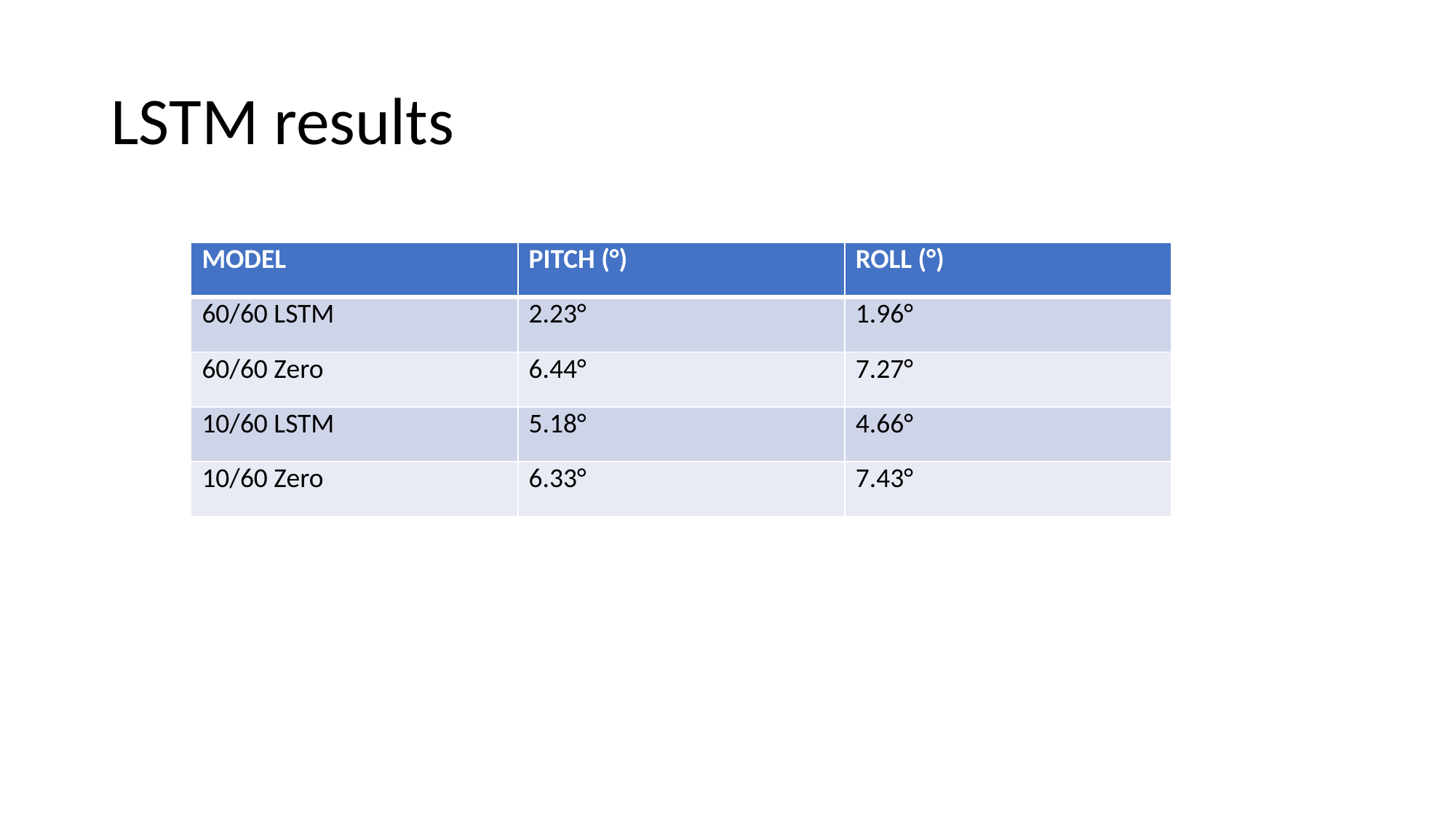

# LSTM results
| MODEL | PITCH (°) | ROLL (°) |
| --- | --- | --- |
| 60/60 LSTM | 2.23° | 1.96° |
| 60/60 Zero | 6.44° | 7.27° |
| 10/60 LSTM | 5.18° | 4.66° |
| 10/60 Zero | 6.33° | 7.43° |